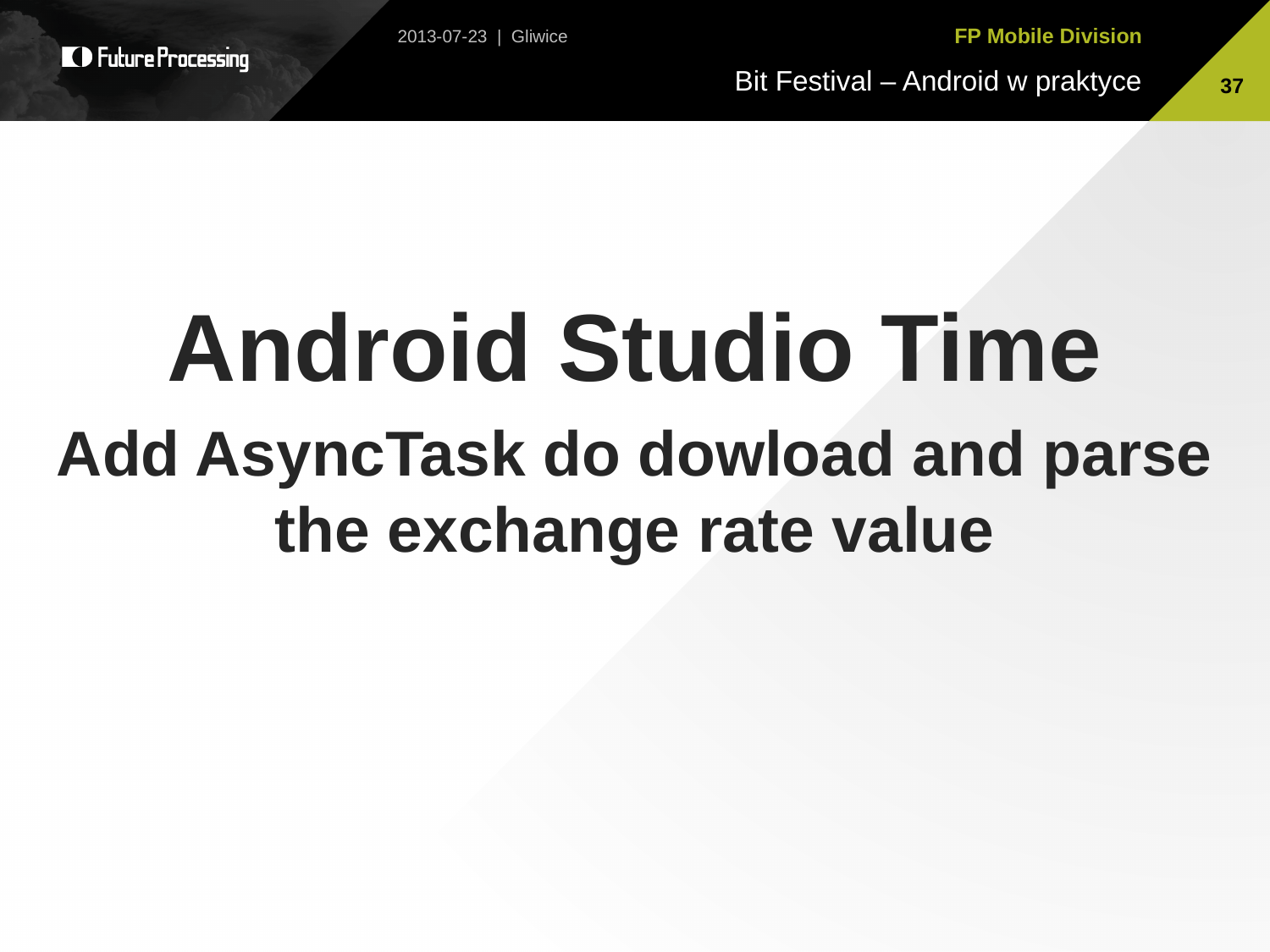

2013-07-23  |  Gliwice
37

Android Studio Time
Add AsyncTask do dowload and parse the exchange rate value